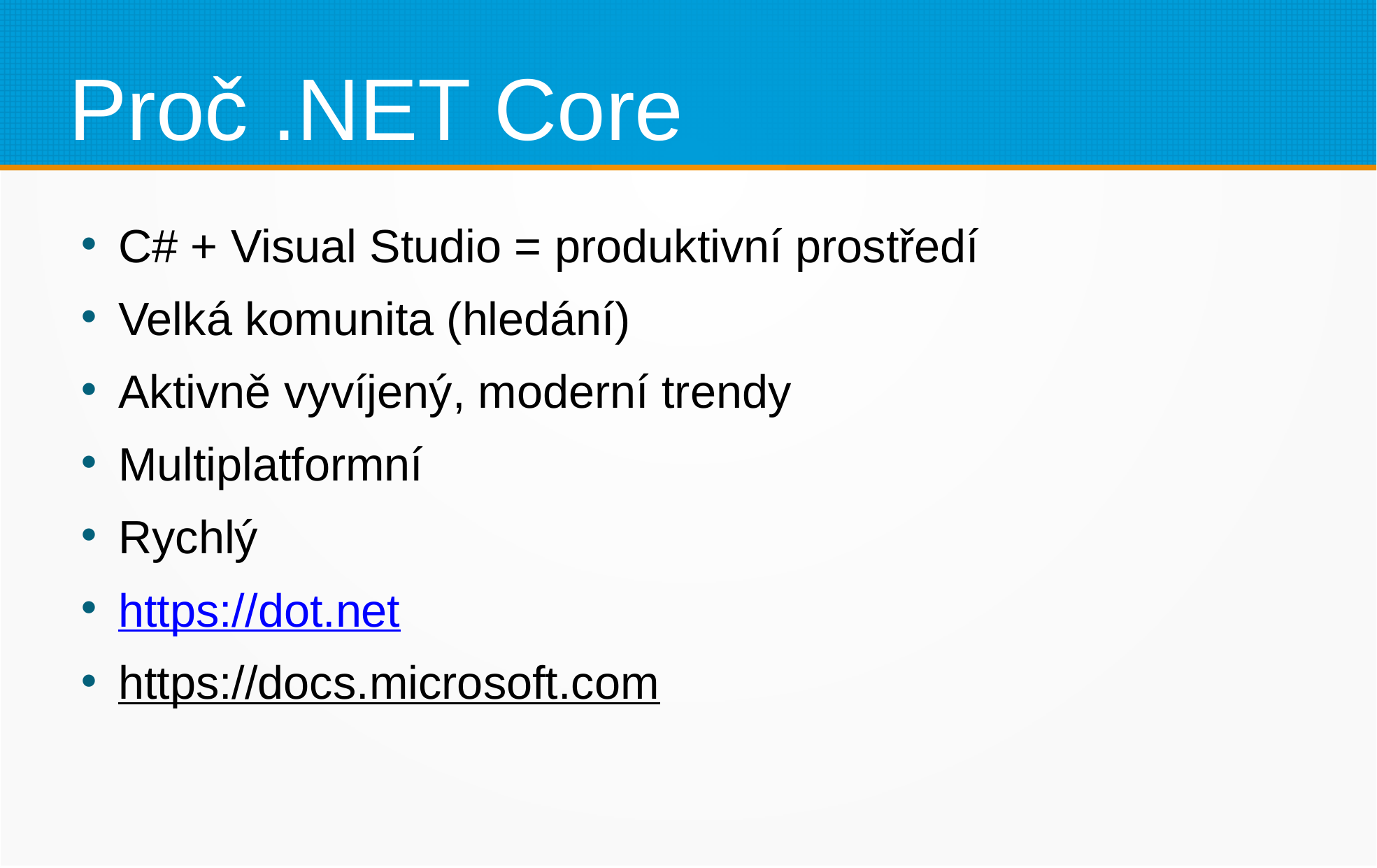

Proč .NET Core
C# + Visual Studio = produktivní prostředí
Velká komunita (hledání)
Aktivně vyvíjený, moderní trendy
Multiplatformní
Rychlý
https://dot.net
https://docs.microsoft.com